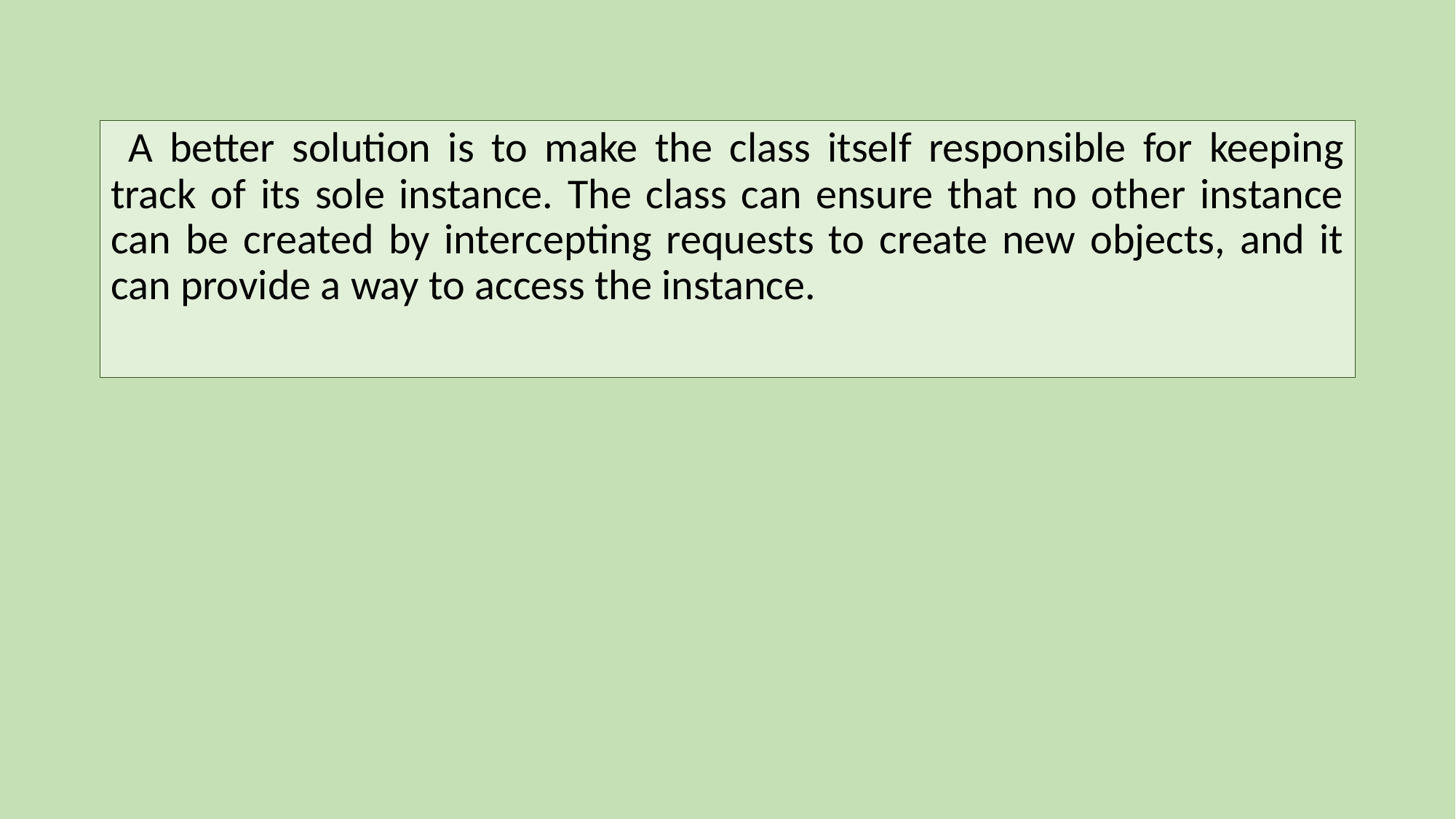

A better solution is to make the class itself responsible for keeping track of its sole instance. The class can ensure that no other instance can be created by intercepting requests to create new objects, and it can provide a way to access the instance.